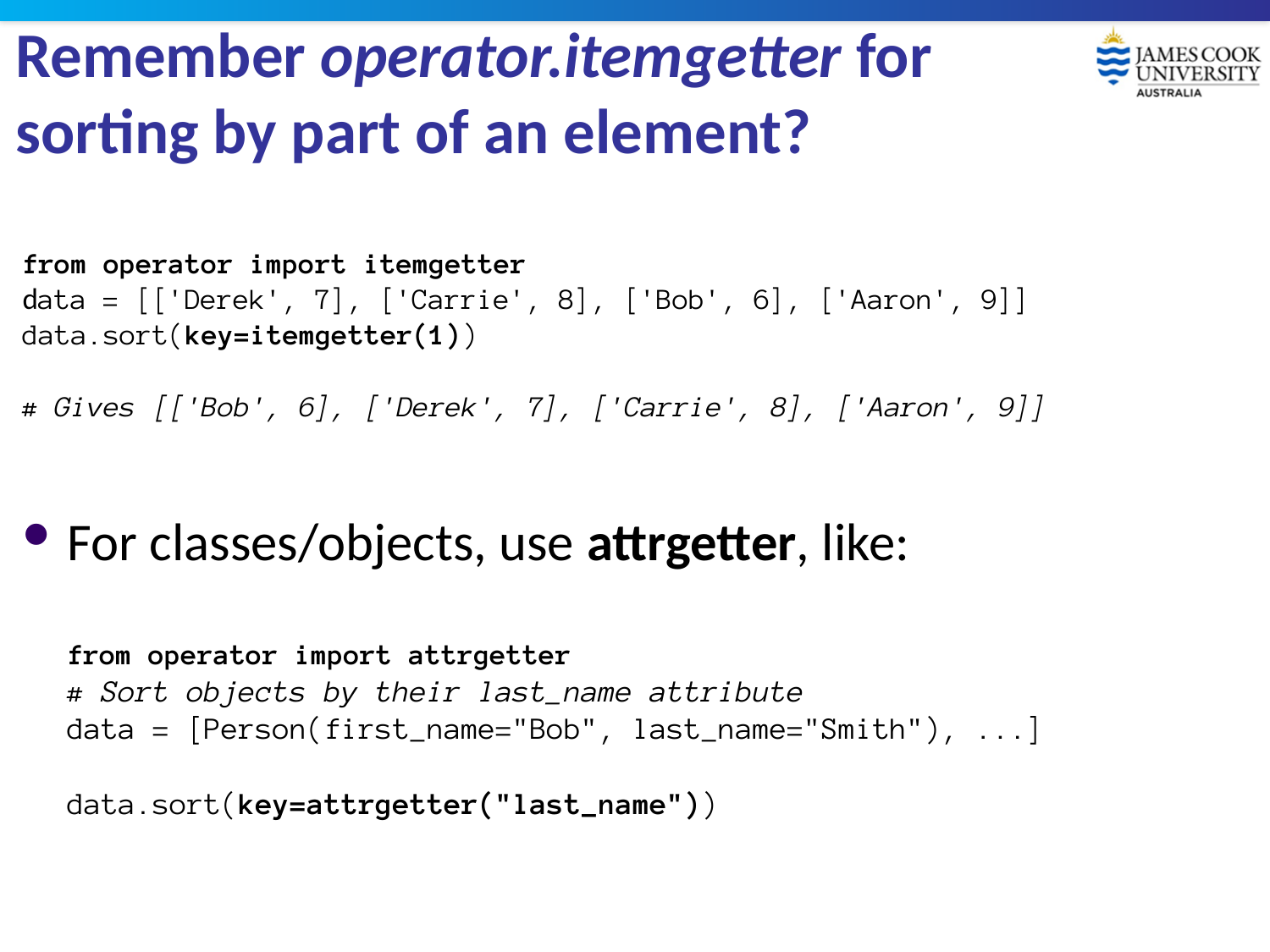

# Remember operator.itemgetter for sorting by part of an element?
from operator import itemgetter
data = [['Derek', 7], ['Carrie', 8], ['Bob', 6], ['Aaron', 9]]
data.sort(key=itemgetter(1))
# Gives [['Bob', 6], ['Derek', 7], ['Carrie', 8], ['Aaron', 9]]

For classes/objects, use attrgetter, like:
from operator import attrgetter
# Sort objects by their last_name attribute
data = [Person(first_name="Bob", last_name="Smith"), ...]
data.sort(key=attrgetter("last_name"))